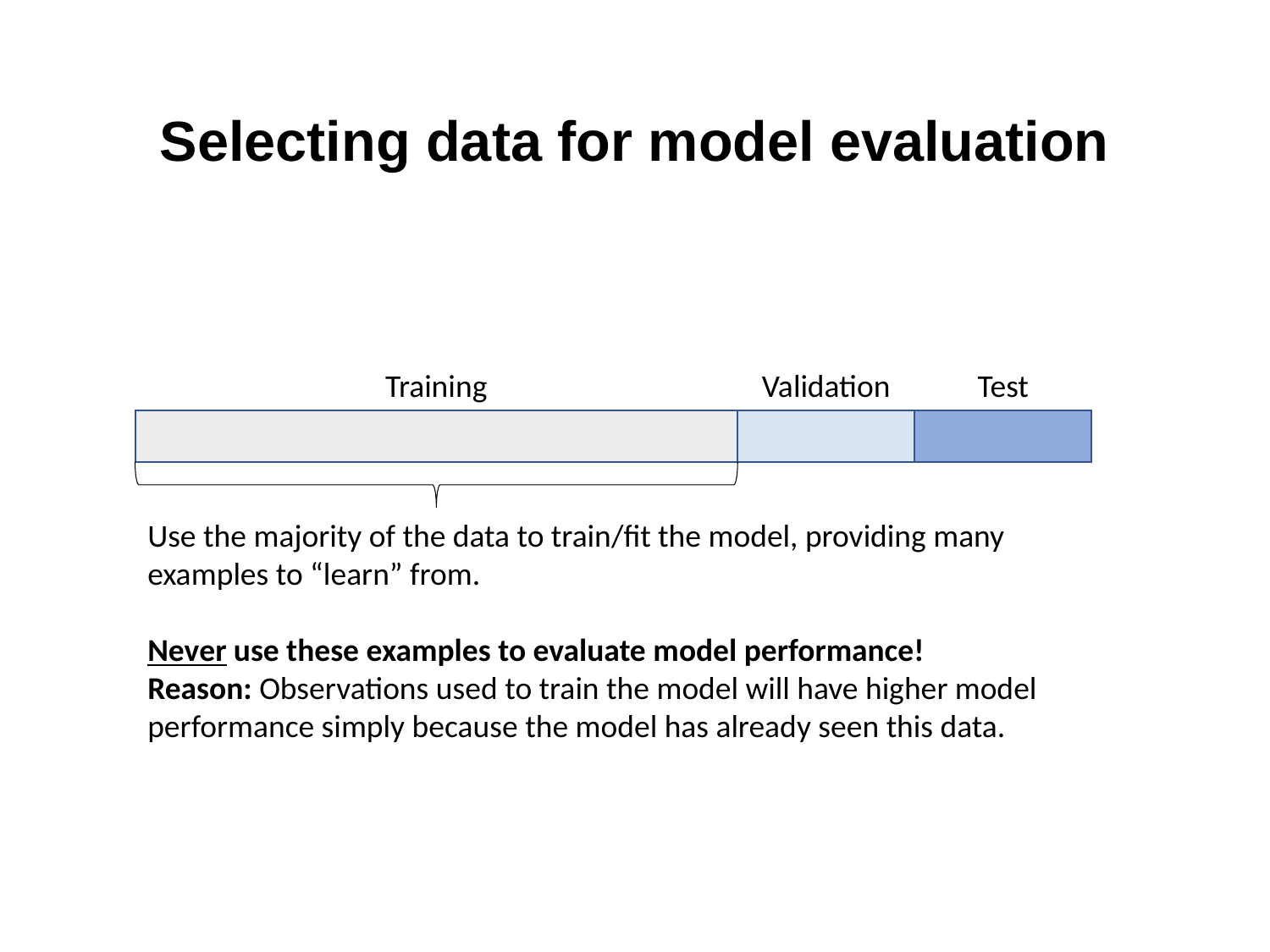

# Selecting data for model evaluation

Training
Validation
Test

Use the majority of the data to train/fit the model, providing many examples to “learn” from.

Never use these examples to evaluate model performance!
Reason: Observations used to train the model will have higher model performance simply because the model has already seen this data.